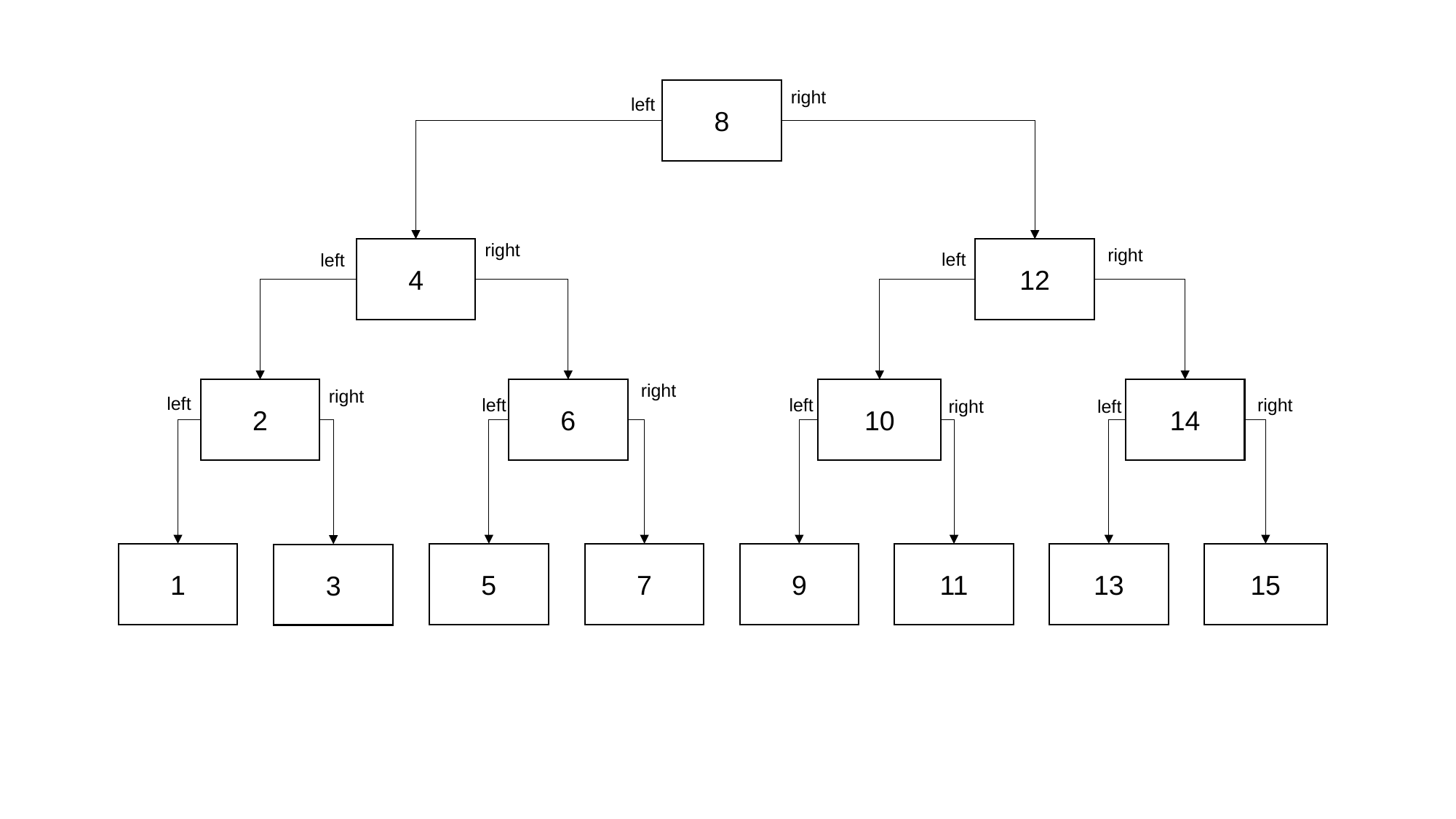

right
8
left
right
right
4
12
left
left
right
right
6
10
14
2
left
right
left
left
right
left
15
9
11
13
5
7
1
3